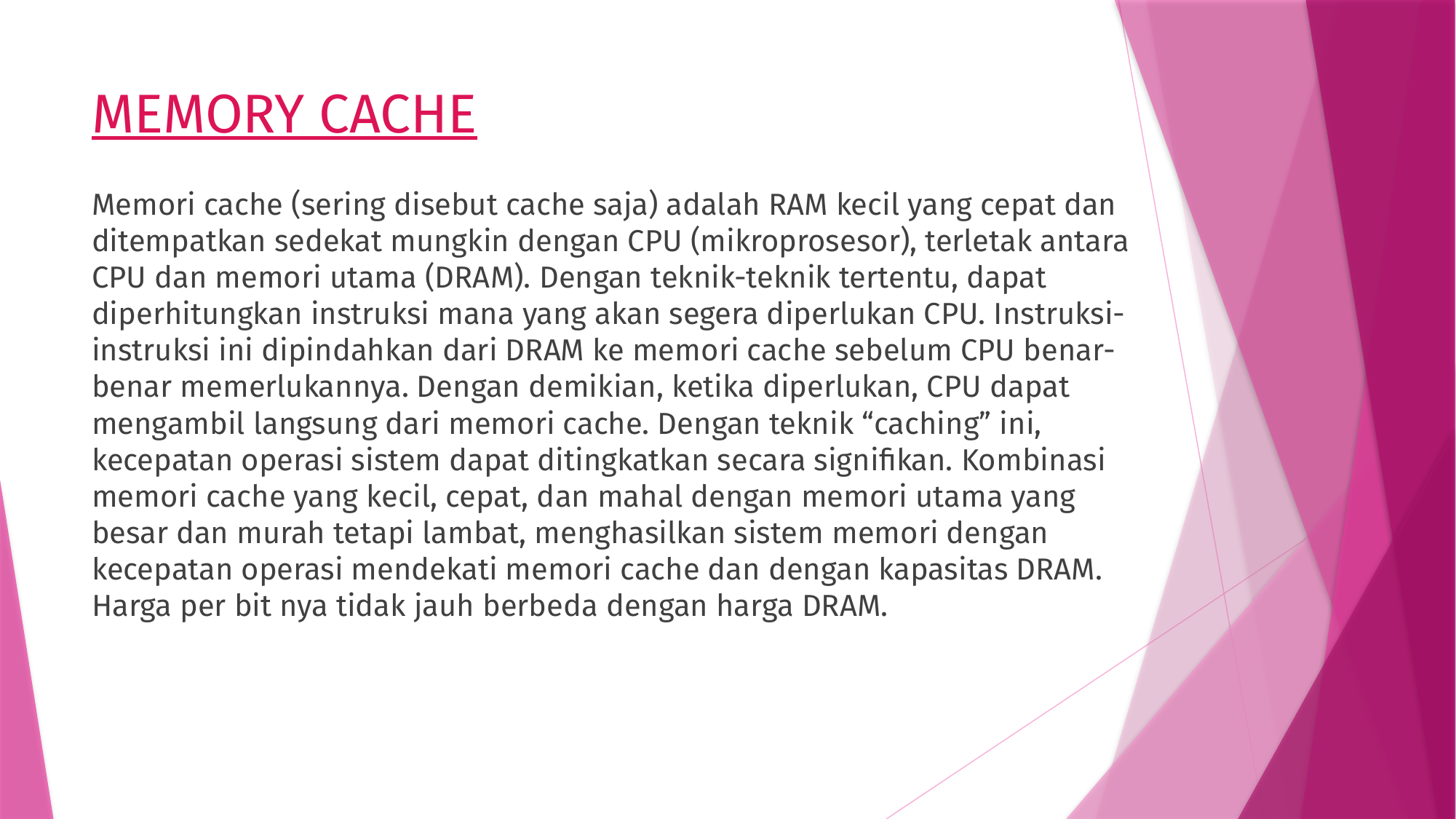

# MEMORY CACHE
Memori cache (sering disebut cache saja) adalah RAM kecil yang cepat dan ditempatkan sedekat mungkin dengan CPU (mikroprosesor), terletak antara CPU dan memori utama (DRAM). Dengan teknik-teknik tertentu, dapat diperhitungkan instruksi mana yang akan segera diperlukan CPU. Instruksi-instruksi ini dipindahkan dari DRAM ke memori cache sebelum CPU benar-benar memerlukannya. Dengan demikian, ketika diperlukan, CPU dapat mengambil langsung dari memori cache. Dengan teknik “caching” ini, kecepatan operasi sistem dapat ditingkatkan secara signifikan. Kombinasi memori cache yang kecil, cepat, dan mahal dengan memori utama yang besar dan murah tetapi lambat, menghasilkan sistem memori dengan kecepatan operasi mendekati memori cache dan dengan kapasitas DRAM. Harga per bit nya tidak jauh berbeda dengan harga DRAM.